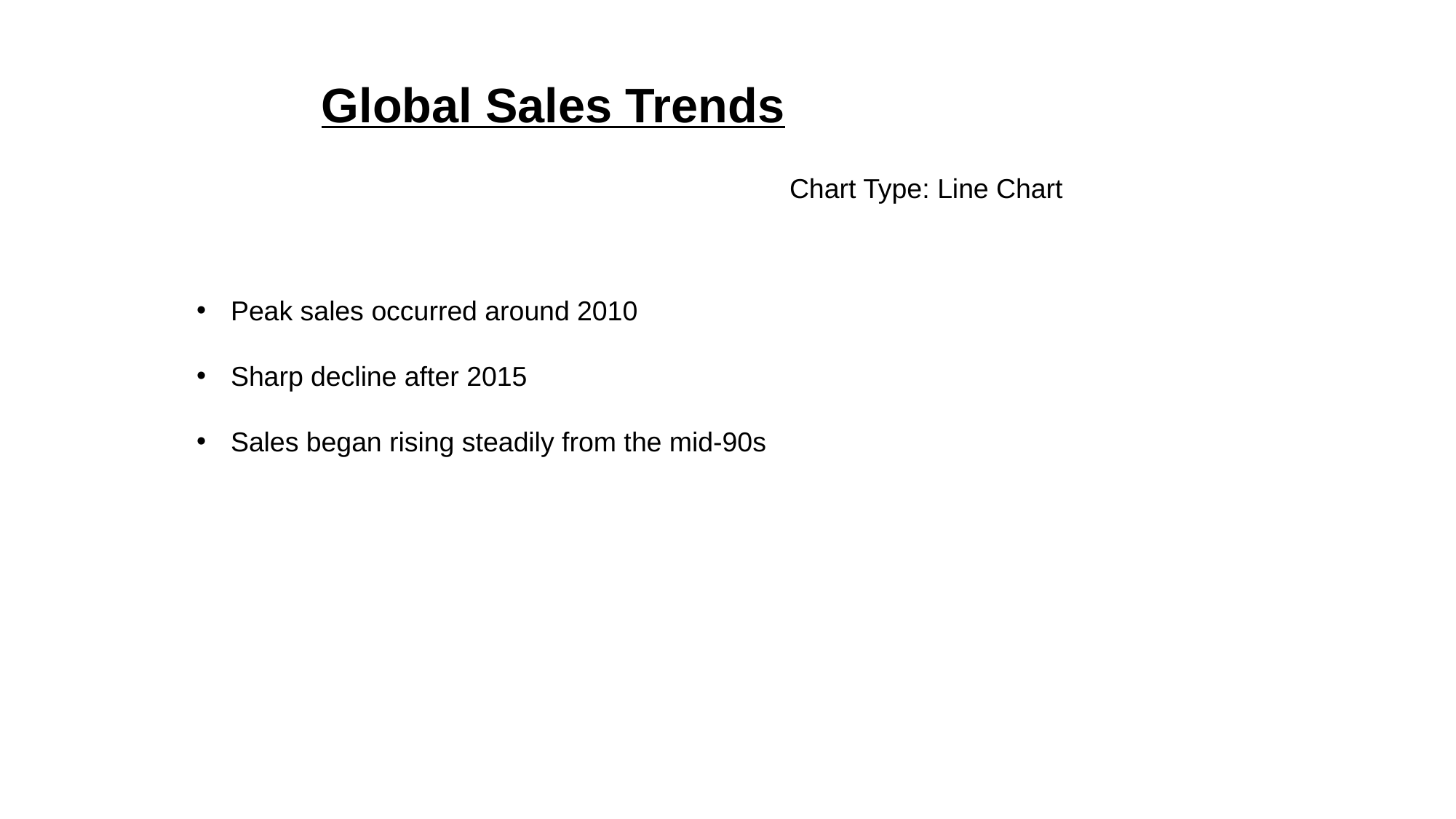

Global Sales Trends
Chart Type: Line Chart
Peak sales occurred around 2010

Sharp decline after 2015

Sales began rising steadily from the mid-90s